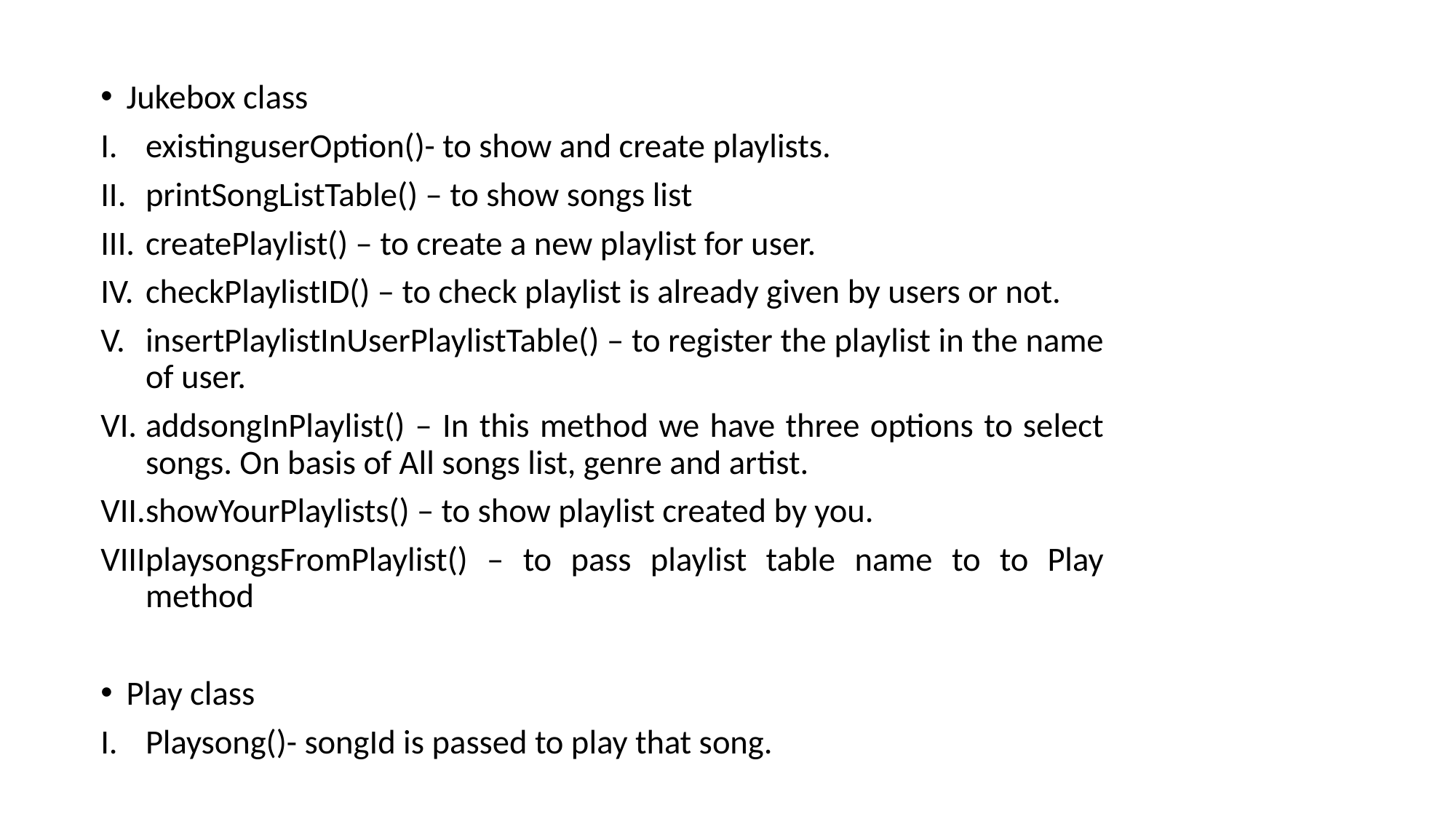

Jukebox class
existinguserOption()- to show and create playlists.
printSongListTable() – to show songs list
createPlaylist() – to create a new playlist for user.
checkPlaylistID() – to check playlist is already given by users or not.
insertPlaylistInUserPlaylistTable() – to register the playlist in the name of user.
addsongInPlaylist() – In this method we have three options to select songs. On basis of All songs list, genre and artist.
showYourPlaylists() – to show playlist created by you.
playsongsFromPlaylist() – to pass playlist table name to to Play method

Play class
Playsong()- songId is passed to play that song.